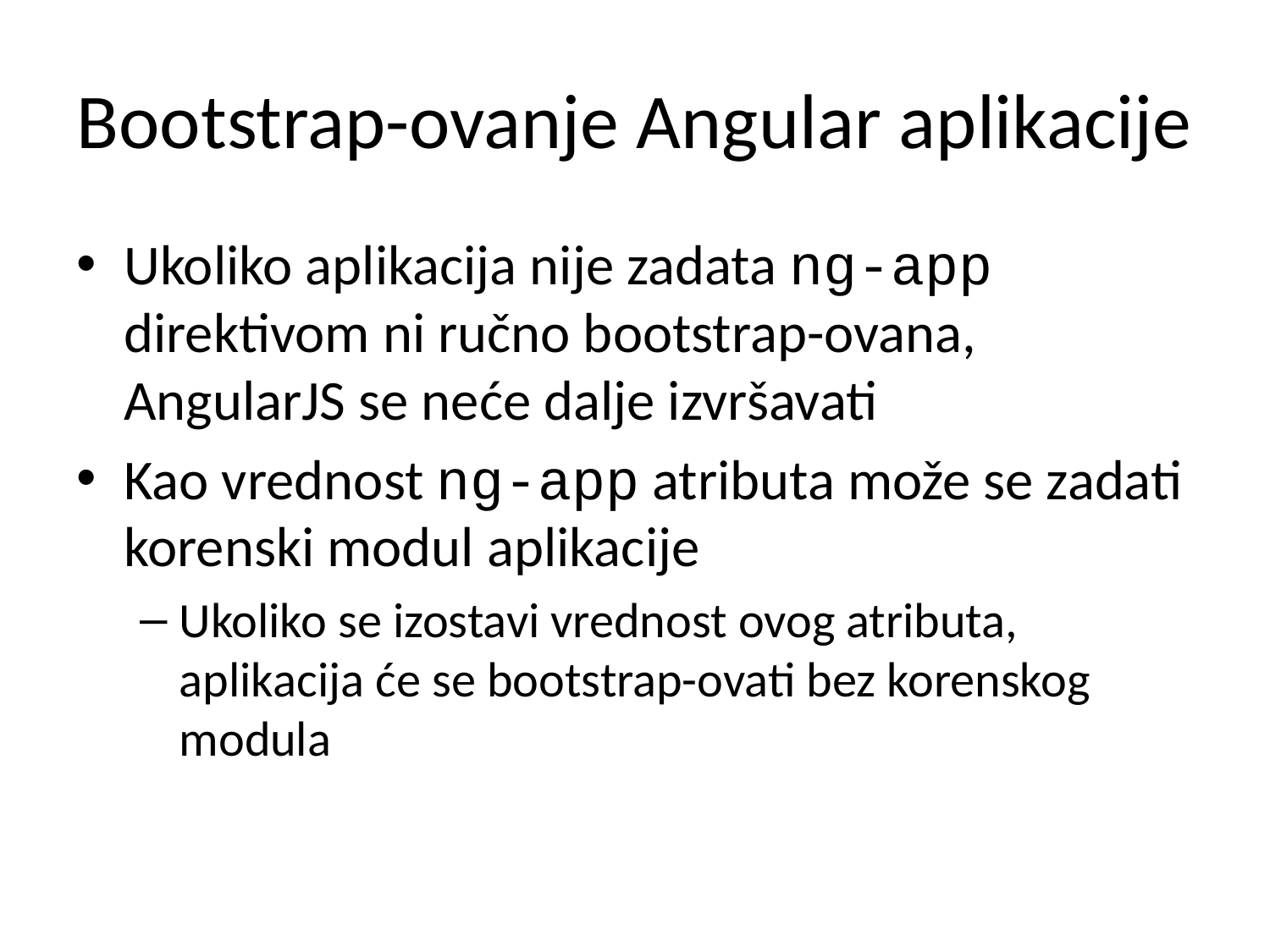

# Bootstrap-ovanje Angular aplikacije
Ukoliko aplikacija nije zadata ng-app direktivom ni ručno bootstrap-ovana, AngularJS se neće dalje izvršavati
Kao vrednost ng-app atributa može se zadati korenski modul aplikacije
Ukoliko se izostavi vrednost ovog atributa, aplikacija će se bootstrap-ovati bez korenskog modula